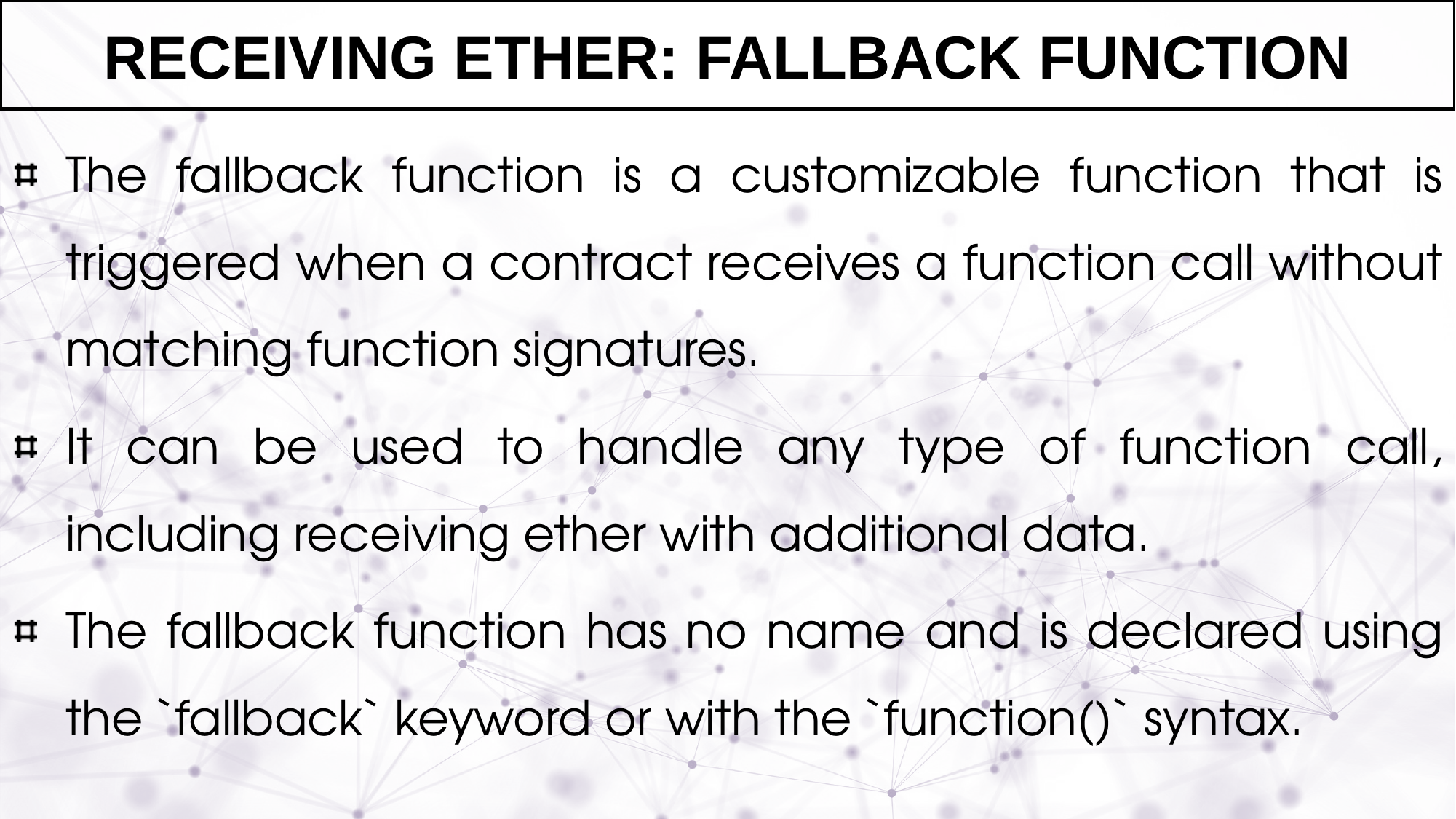

# Receiving ether: Fallback Function
The fallback function is a customizable function that is triggered when a contract receives a function call without matching function signatures.
It can be used to handle any type of function call, including receiving ether with additional data.
The fallback function has no name and is declared using the `fallback` keyword or with the `function()` syntax.